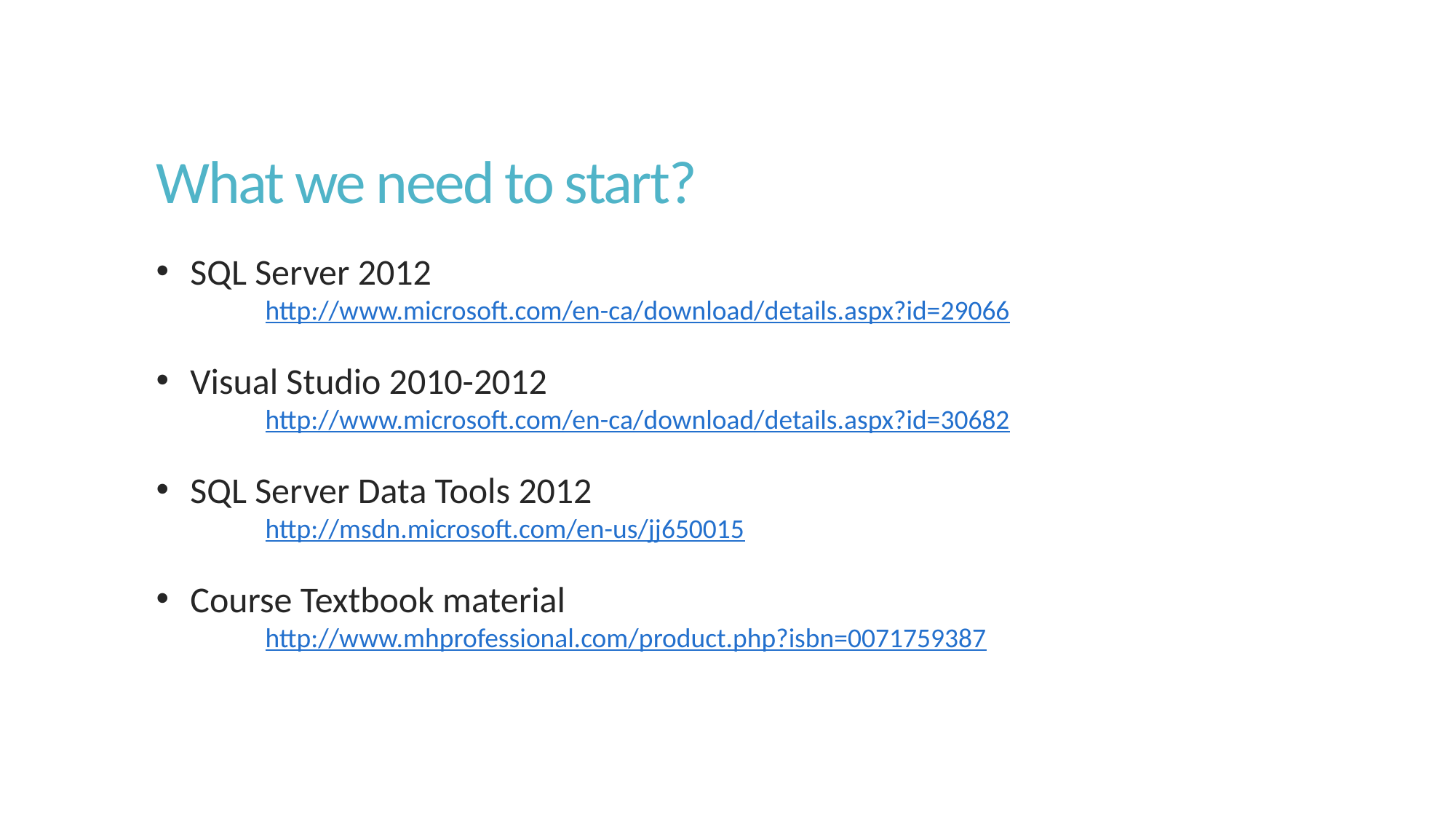

What we need to start?

SQL Server 2012
	http://www.microsoft.com/en-ca/download/details.aspx?id=29066

Visual Studio 2010-2012
	http://www.microsoft.com/en-ca/download/details.aspx?id=30682

SQL Server Data Tools 2012
	http://msdn.microsoft.com/en-us/jj650015

Course Textbook material
	http://www.mhprofessional.com/product.php?isbn=0071759387